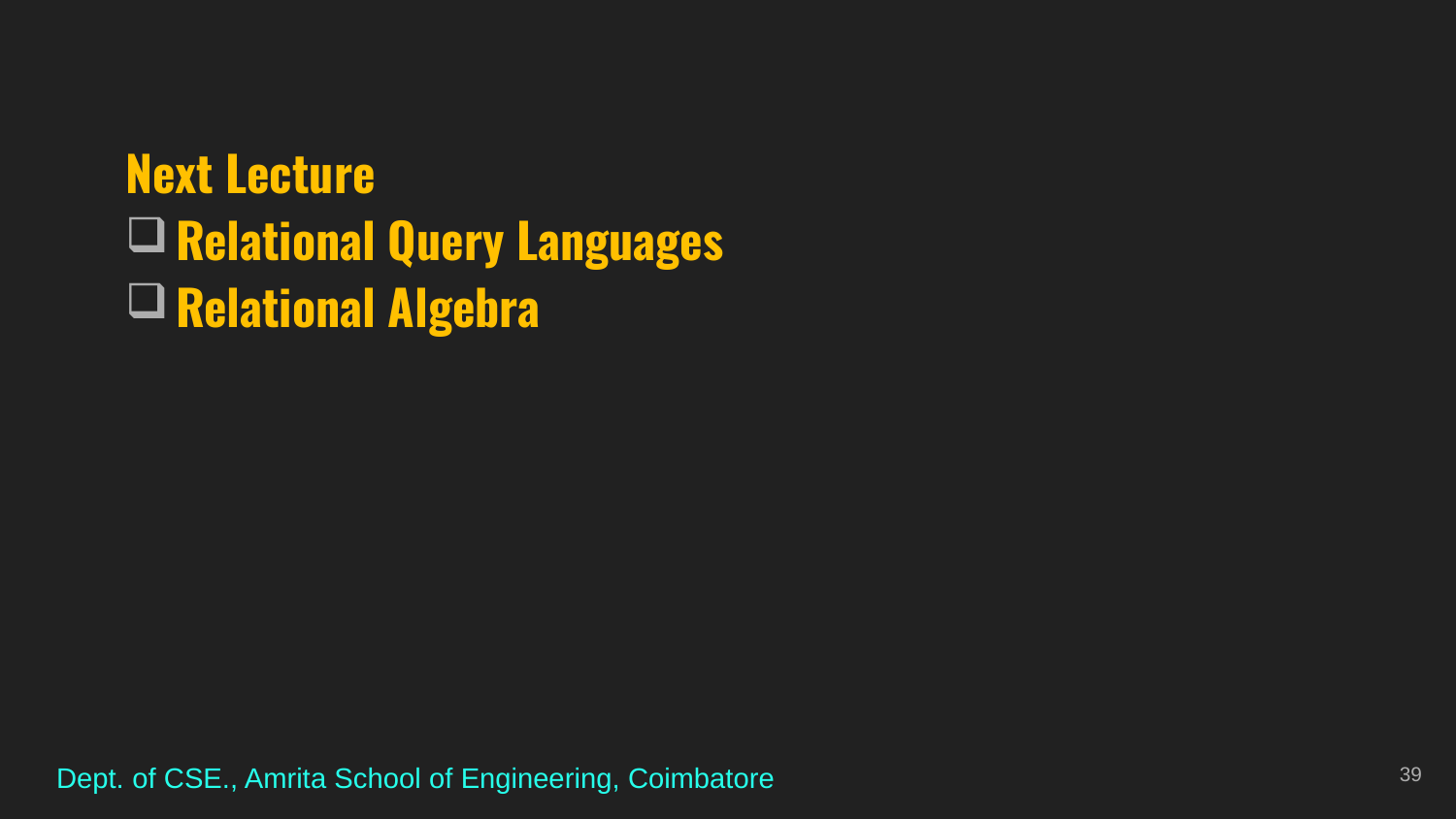

Next Lecture
Relational Query Languages
Relational Algebra

39
Dept. of CSE., Amrita School of Engineering, Coimbatore